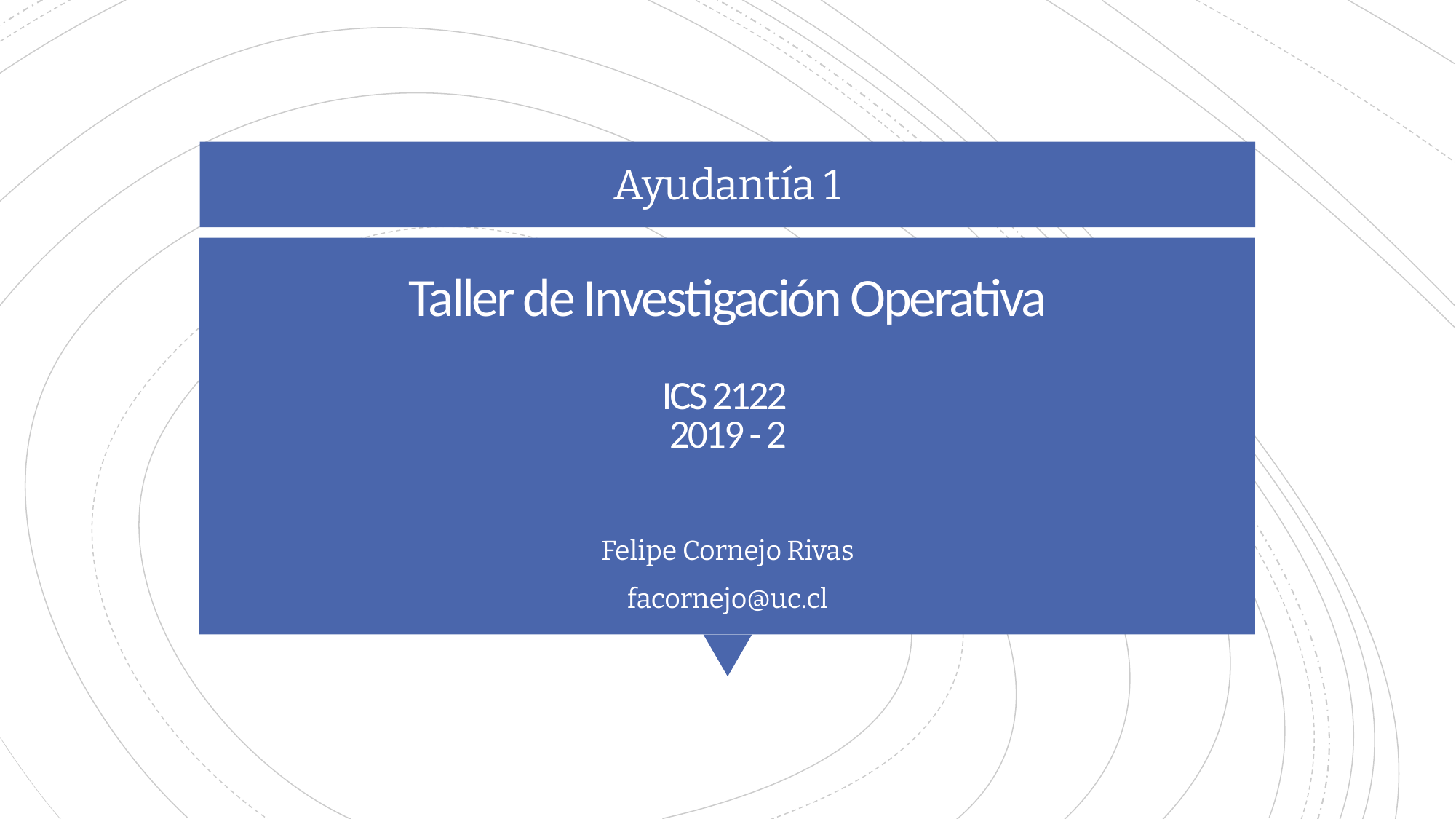

Ayudantía 1
# Taller de Investigación Operativa ICS 2122 2019 - 2
Felipe Cornejo Rivas
facornejo@uc.cl